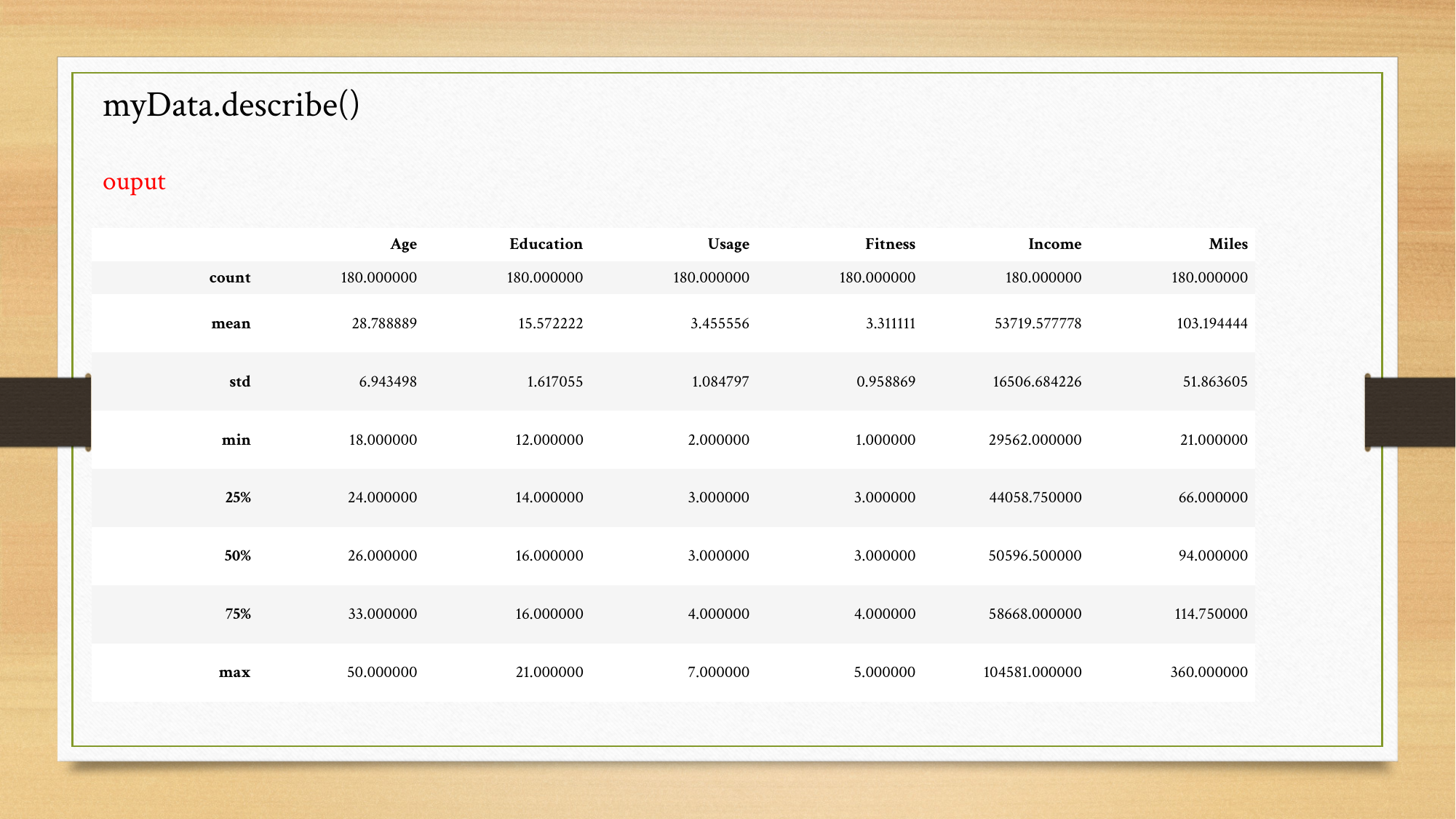

myData.describe()
ouput
|  | Age | Education | Usage | Fitness | Income | Miles |
| --- | --- | --- | --- | --- | --- | --- |
| count | 180.000000 | 180.000000 | 180.000000 | 180.000000 | 180.000000 | 180.000000 |
| mean | 28.788889 | 15.572222 | 3.455556 | 3.311111 | 53719.577778 | 103.194444 |
| std | 6.943498 | 1.617055 | 1.084797 | 0.958869 | 16506.684226 | 51.863605 |
| min | 18.000000 | 12.000000 | 2.000000 | 1.000000 | 29562.000000 | 21.000000 |
| 25% | 24.000000 | 14.000000 | 3.000000 | 3.000000 | 44058.750000 | 66.000000 |
| 50% | 26.000000 | 16.000000 | 3.000000 | 3.000000 | 50596.500000 | 94.000000 |
| 75% | 33.000000 | 16.000000 | 4.000000 | 4.000000 | 58668.000000 | 114.750000 |
| max | 50.000000 | 21.000000 | 7.000000 | 5.000000 | 104581.000000 | 360.000000 |